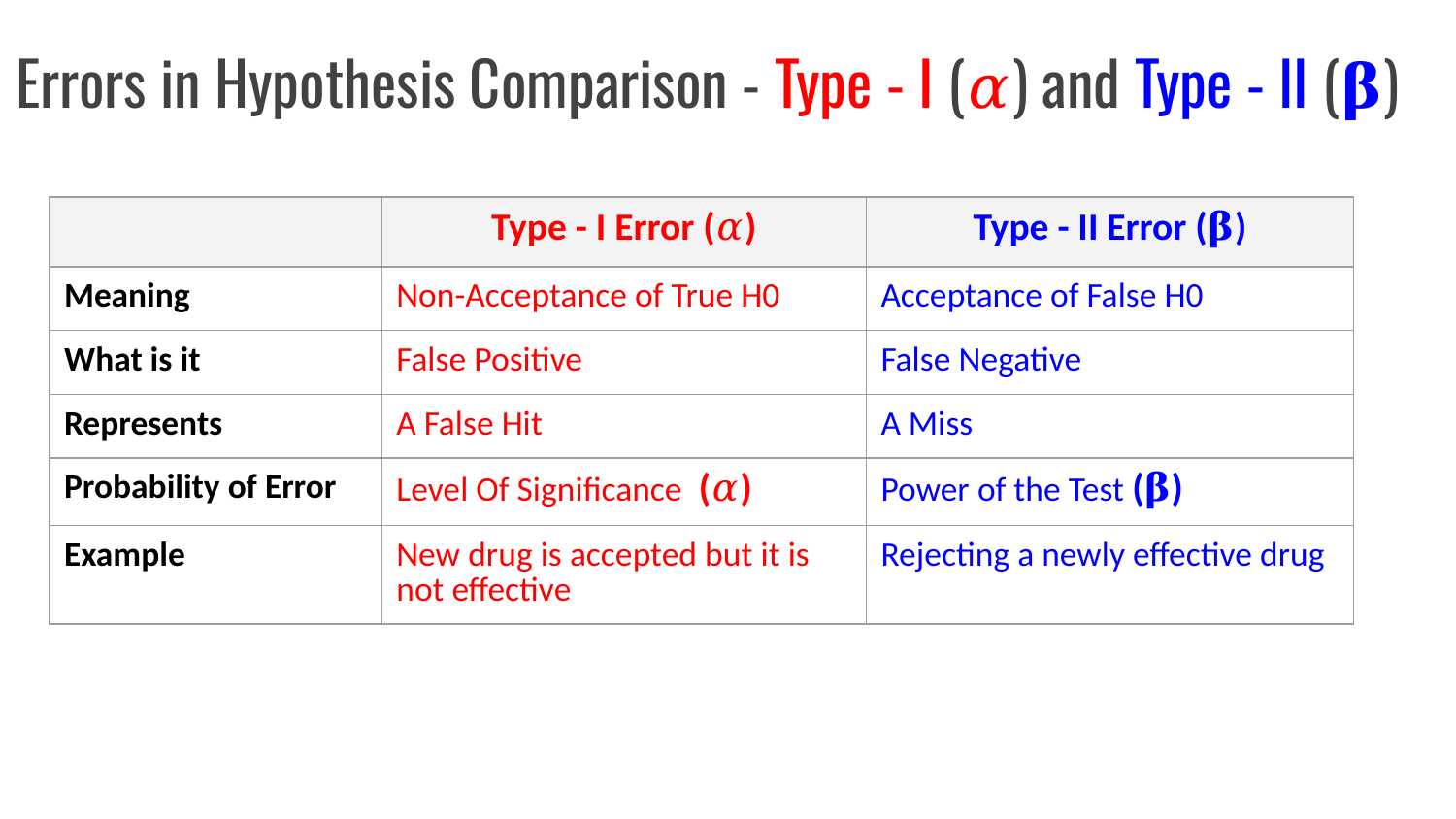

# Errors in Hypothesis Comparison - Type - I (𝛼) and Type - II (𝛃)
|  | Type - I Error (𝛼) | Type - II Error (𝛃) |
| --- | --- | --- |
| Meaning | Non-Acceptance of True H0 | Acceptance of False H0 |
| What is it | False Positive | False Negative |
| Represents | A False Hit | A Miss |
| Probability of Error | Level Of Significance (𝛼) | Power of the Test (𝛃) |
| Example | New drug is accepted but it is not effective | Rejecting a newly effective drug |